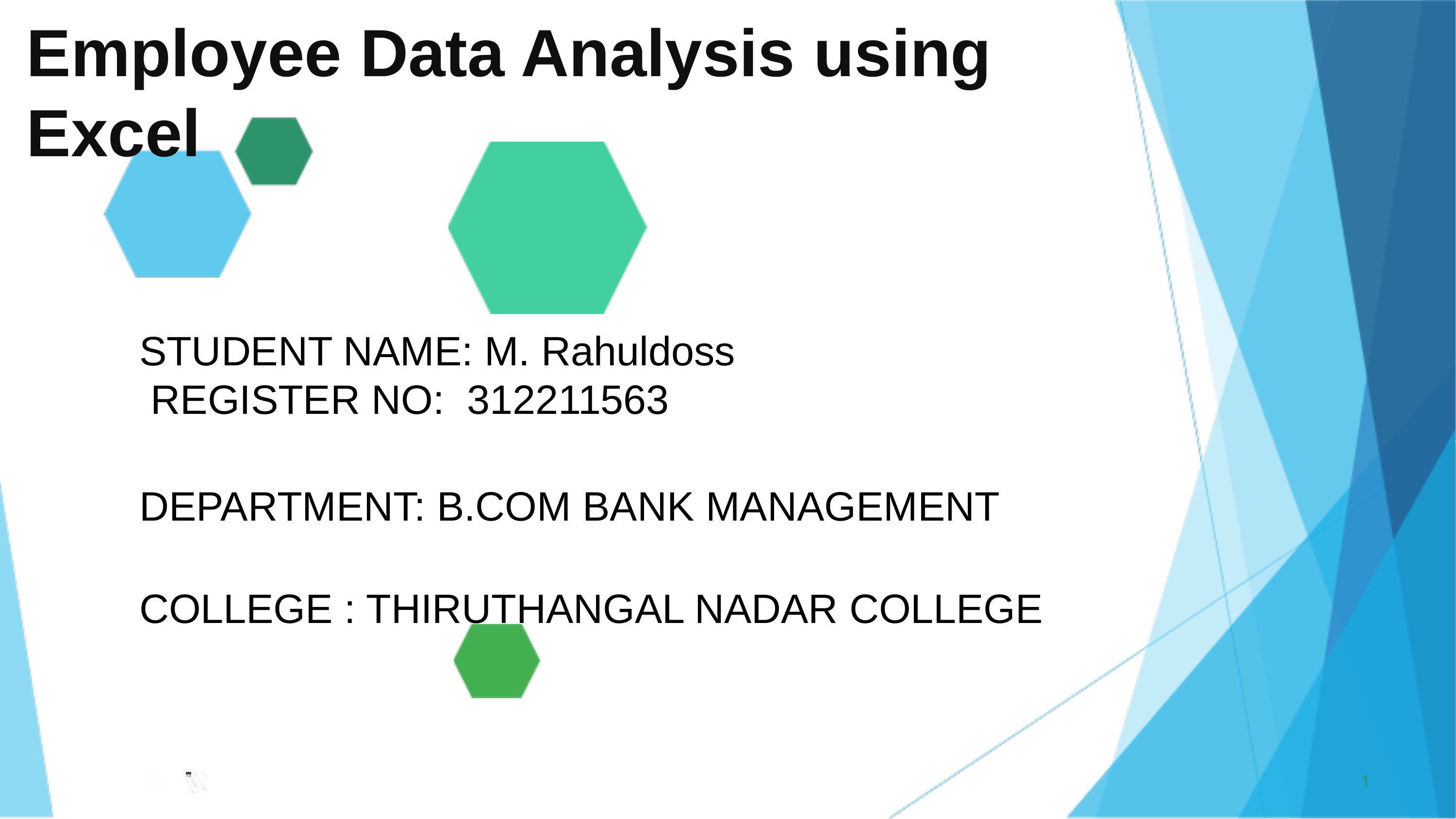

Employee Data Analysis using Excel

STUDENT NAME: M. Rahuldoss
 REGISTER NO:  312211563

DEPARTMENT: B.COM BANK MANAGEMENT
COLLEGE : THIRUTHANGAL NADAR COLLEGE

1